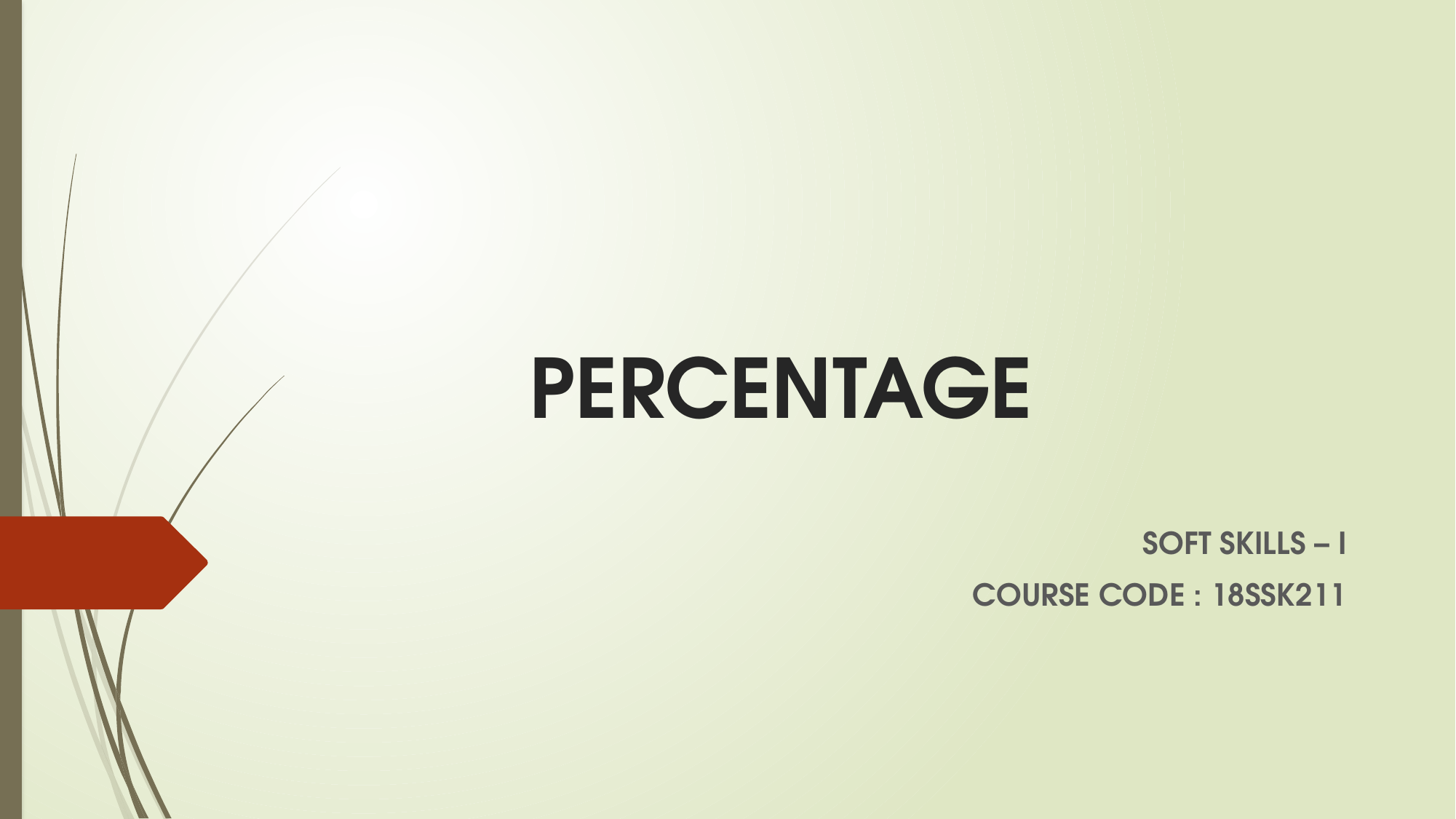

# PERCENTAGE
SOFT SKILLS – I
COURSE CODE : 18SSK211